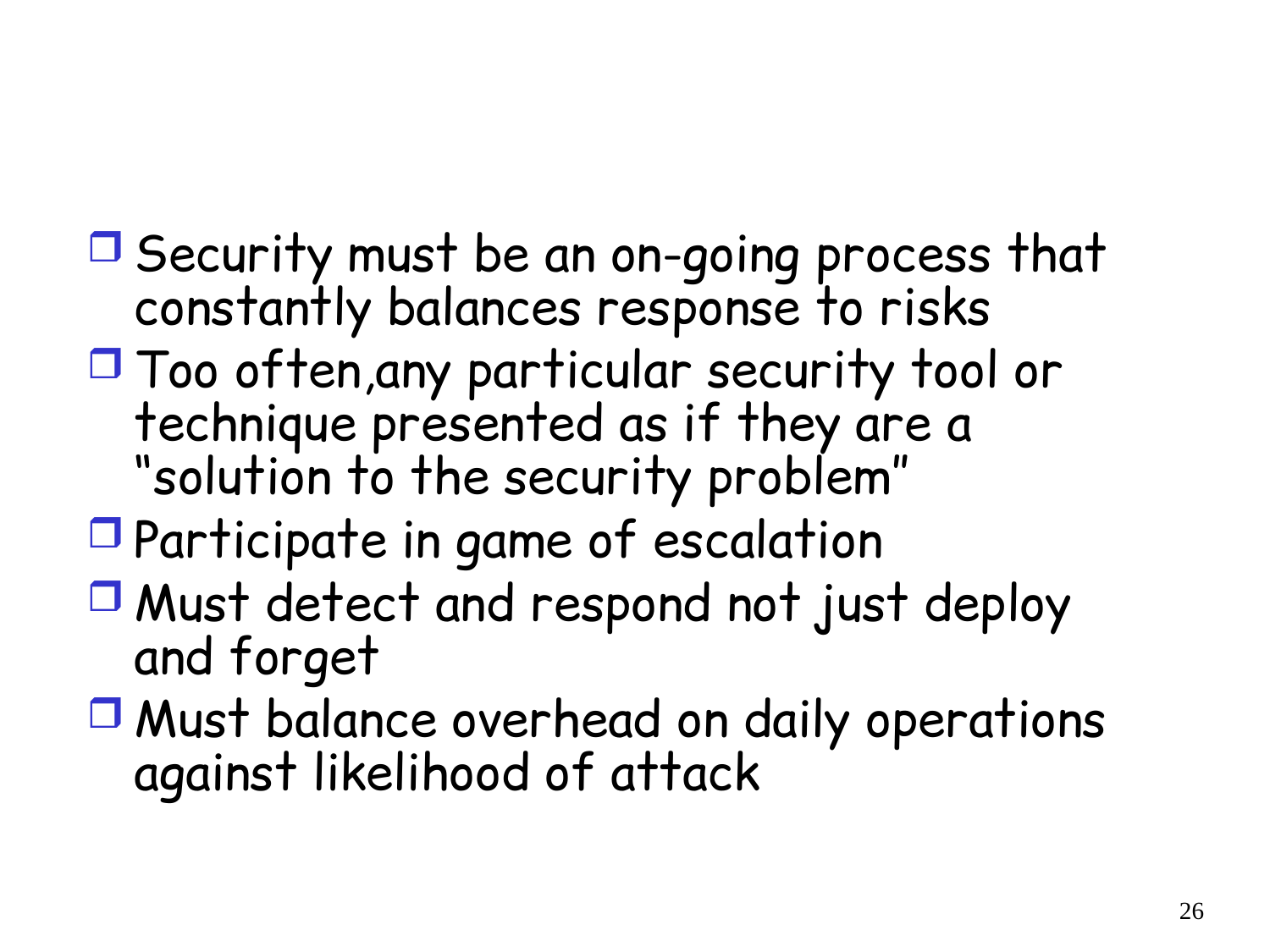

#
Security must be an on-going process that constantly balances response to risks
Too often,any particular security tool or technique presented as if they are a “solution to the security problem”
Participate in game of escalation
Must detect and respond not just deploy and forget
Must balance overhead on daily operations against likelihood of attack

26